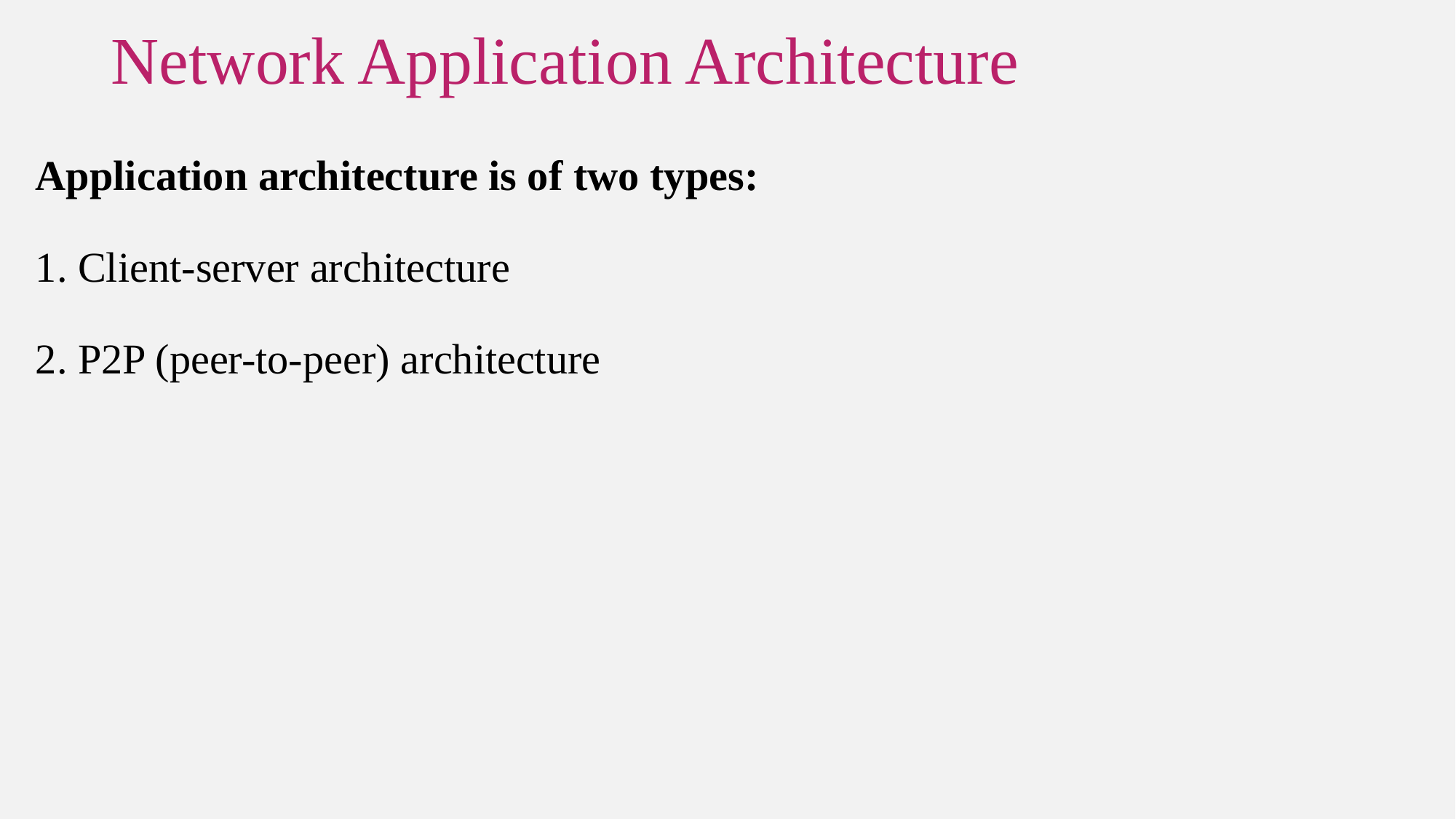

# Network Application Architecture
Application architecture is of two types:
1. Client-server architecture
2. P2P (peer-to-peer) architecture